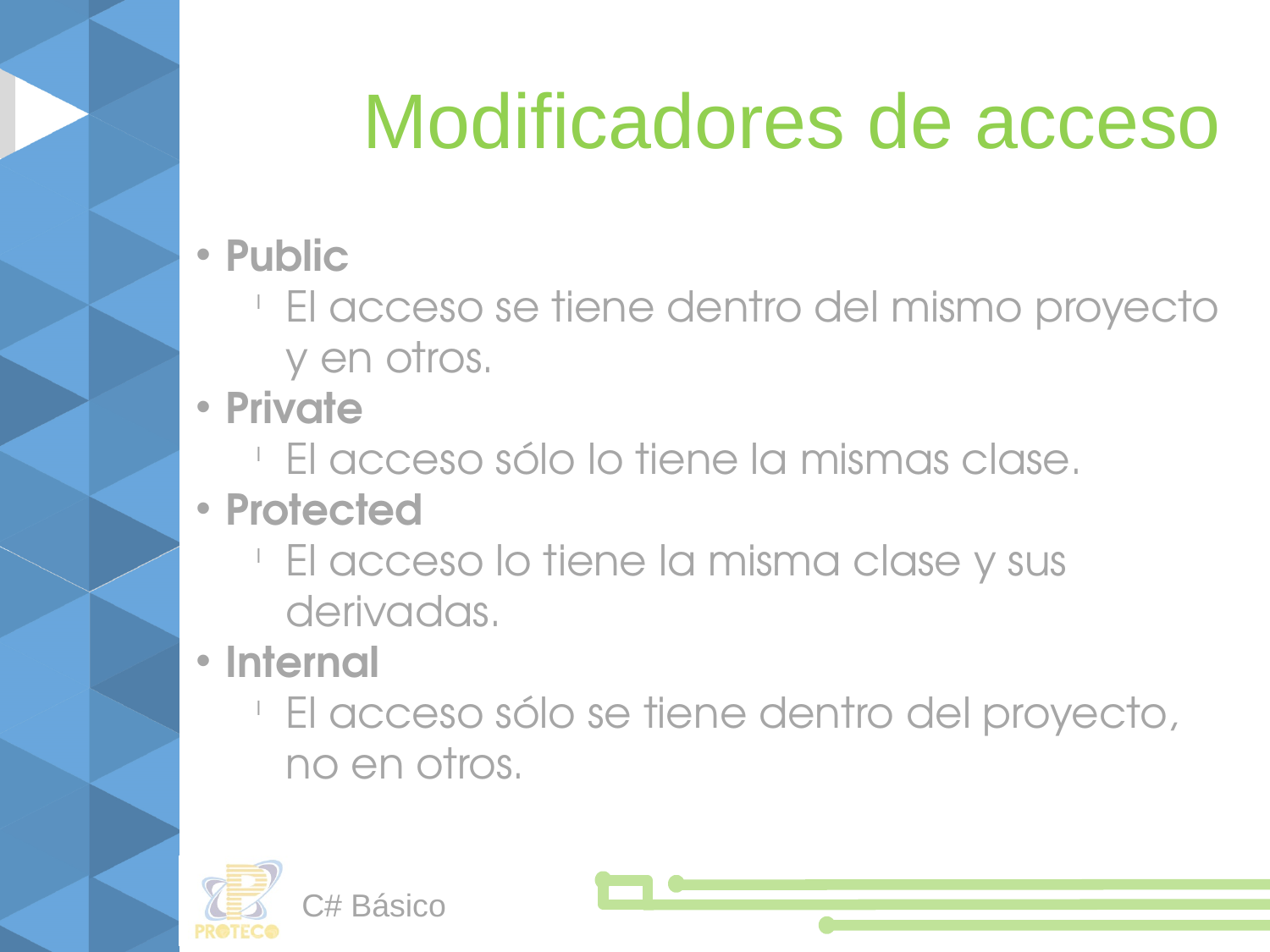

Modificadores de acceso
Public
El acceso se tiene dentro del mismo proyecto y en otros.
Private
El acceso sólo lo tiene la mismas clase.
Protected
El acceso lo tiene la misma clase y sus derivadas.
Internal
El acceso sólo se tiene dentro del proyecto, no en otros.